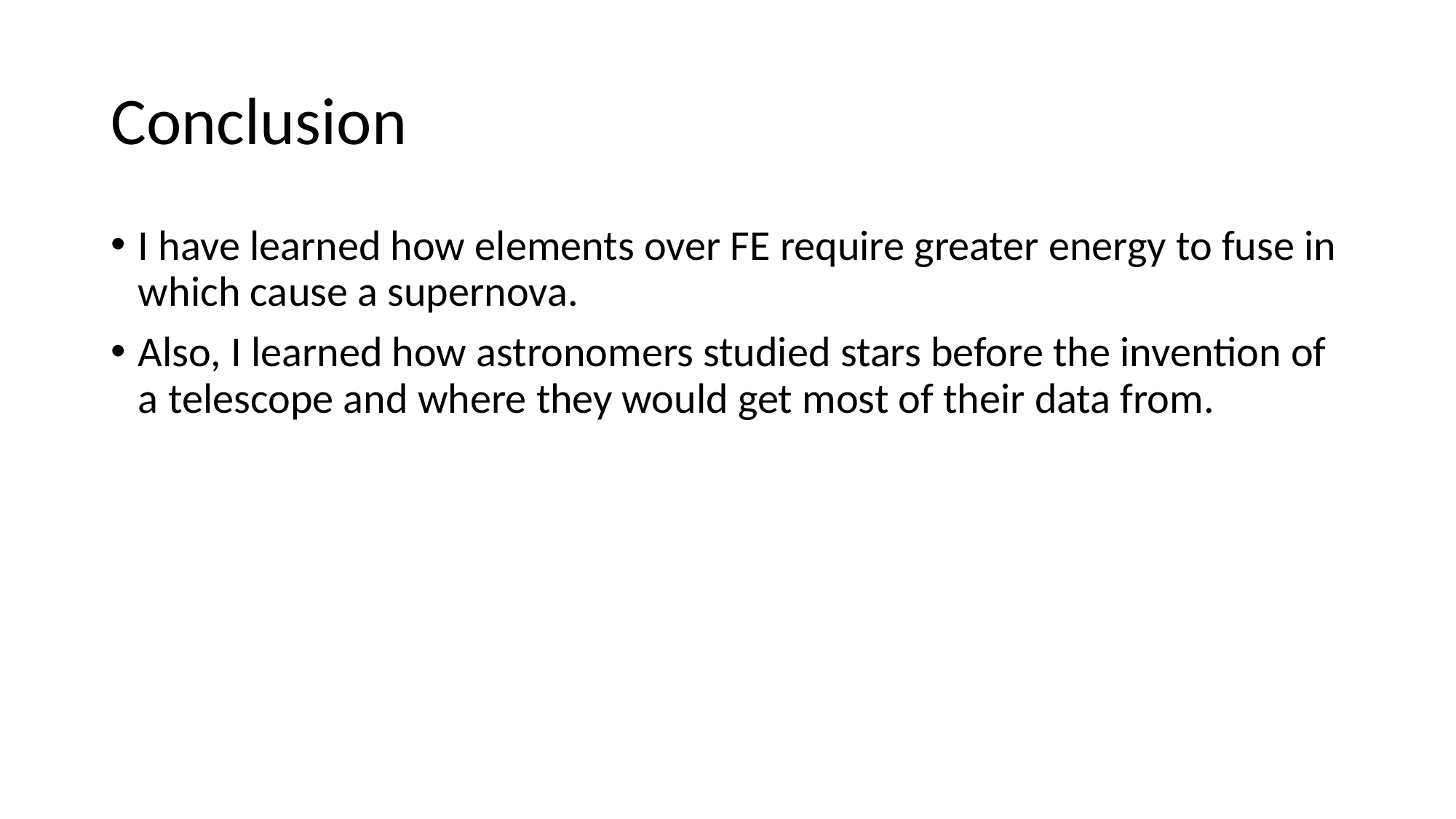

# Conclusion
I have learned how elements over FE require greater energy to fuse in which cause a supernova.
Also, I learned how astronomers studied stars before the invention of a telescope and where they would get most of their data from.